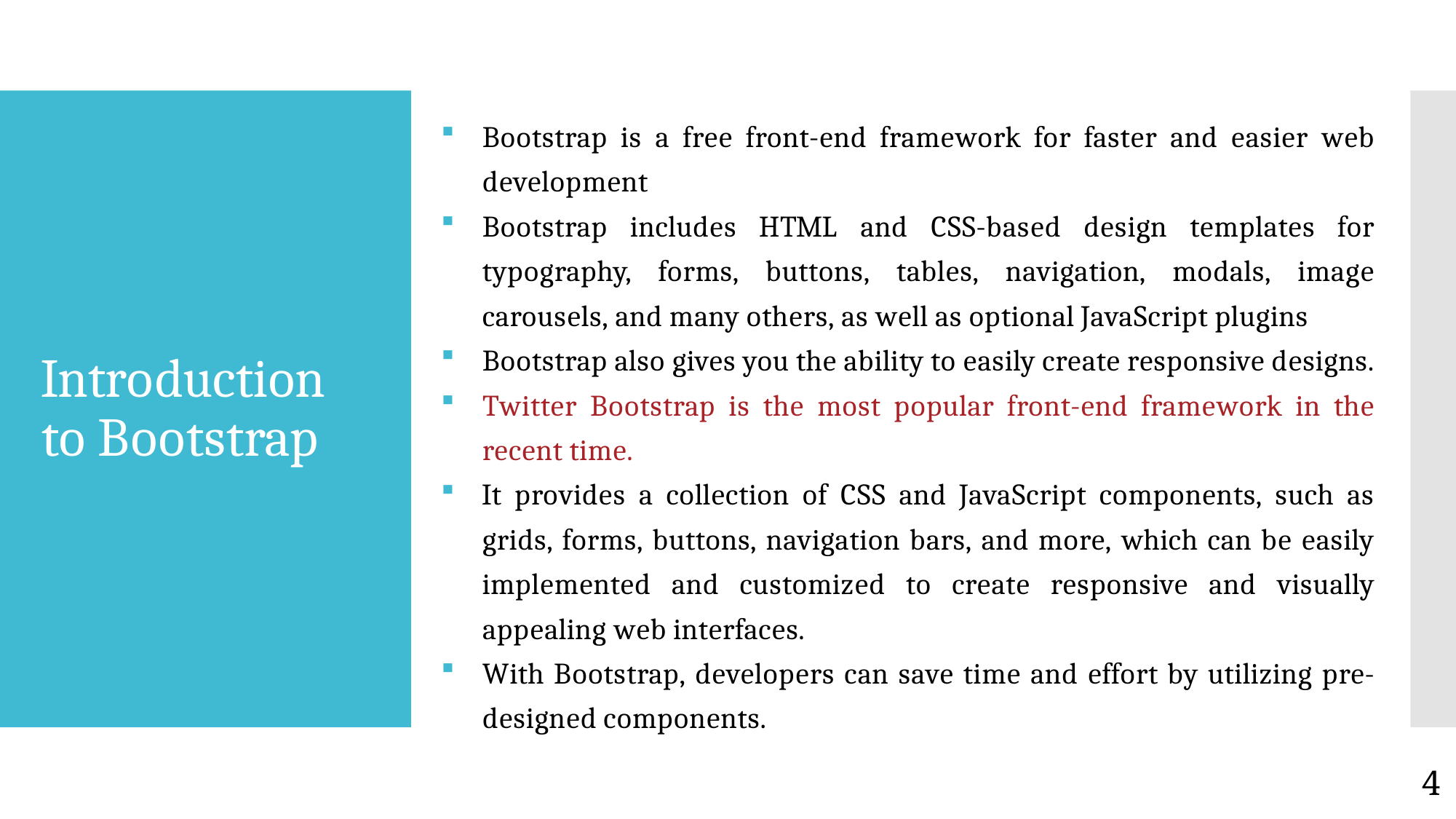

Bootstrap is a free front-end framework for faster and easier web development
Bootstrap includes HTML and CSS-based design templates for typography, forms, buttons, tables, navigation, modals, image carousels, and many others, as well as optional JavaScript plugins
Bootstrap also gives you the ability to easily create responsive designs.
Twitter Bootstrap is the most popular front-end framework in the recent time.
It provides a collection of CSS and JavaScript components, such as grids, forms, buttons, navigation bars, and more, which can be easily implemented and customized to create responsive and visually appealing web interfaces.
With Bootstrap, developers can save time and effort by utilizing pre-designed components.

# Introduction to Bootstrap
4